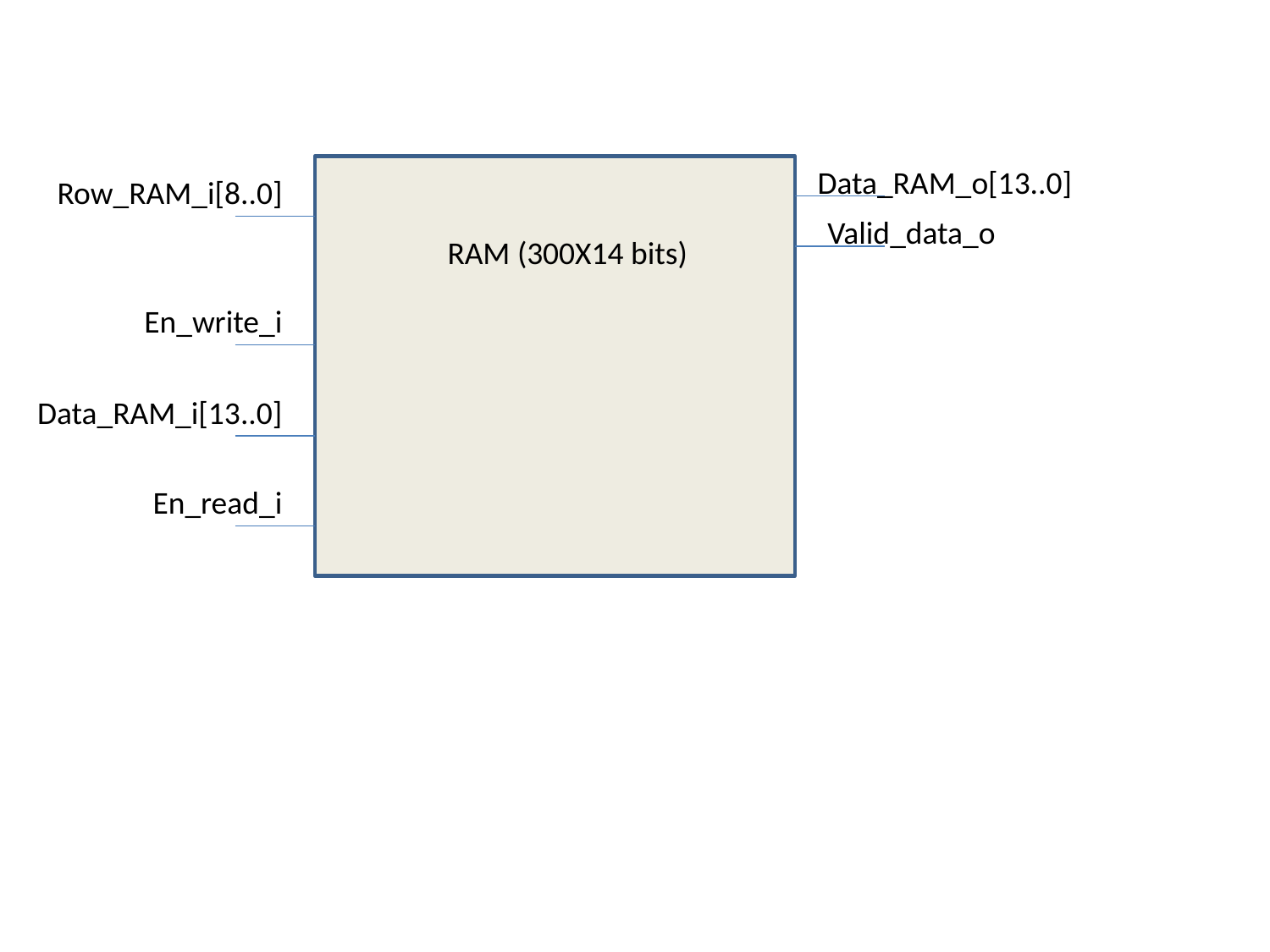

Data_RAM_o[13..0]
Row_RAM_i[8..0]
Valid_data_o
RAM (300X14 bits)
En_write_i
Data_RAM_i[13..0]
En_read_i